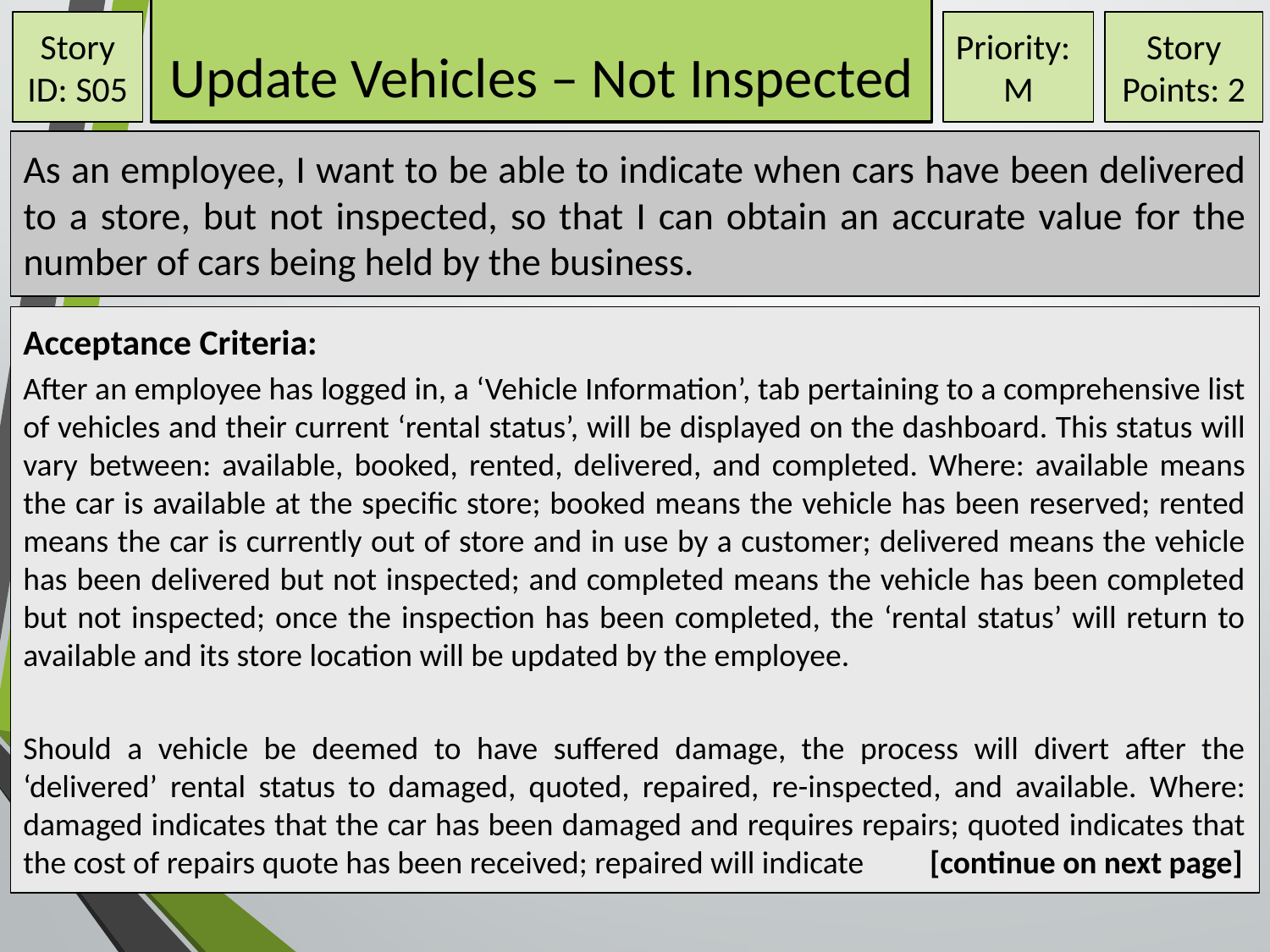

# Update Vehicles – Not Inspected
Story ID: S05
Priority:
M
Story Points: 2

As an employee, I want to be able to indicate when cars have been delivered to a store, but not inspected, so that I can obtain an accurate value for the number of cars being held by the business.
Acceptance Criteria:
After an employee has logged in, a ‘Vehicle Information’, tab pertaining to a comprehensive list of vehicles and their current ‘rental status’, will be displayed on the dashboard. This status will vary between: available, booked, rented, delivered, and completed. Where: available means the car is available at the specific store; booked means the vehicle has been reserved; rented means the car is currently out of store and in use by a customer; delivered means the vehicle has been delivered but not inspected; and completed means the vehicle has been completed but not inspected; once the inspection has been completed, the ‘rental status’ will return to available and its store location will be updated by the employee.
Should a vehicle be deemed to have suffered damage, the process will divert after the ‘delivered’ rental status to damaged, quoted, repaired, re-inspected, and available. Where: damaged indicates that the car has been damaged and requires repairs; quoted indicates that the cost of repairs quote has been received; repaired will indicate         [continue on next page]